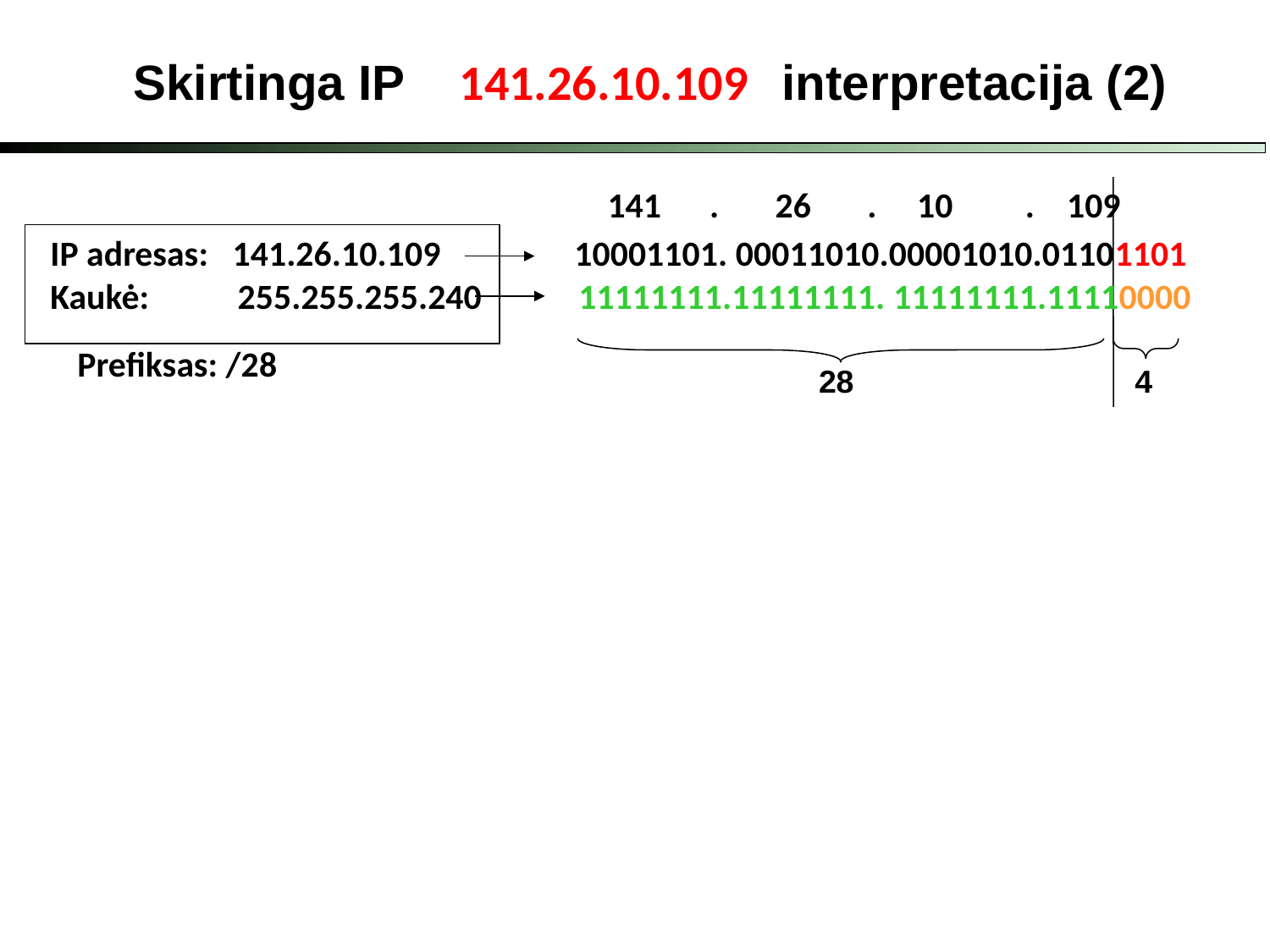

Skirtinga IP    141.26.10.109   interpretacija (2)

141      .       26       .     10         .    109

IP adresas:   141.26.10.109	  10001101. 00011010.00001010.01101101      Kaukė:           255.255.255.240            11111111.11111111. 11111111.11110000

Prefiksas: /28
28
4